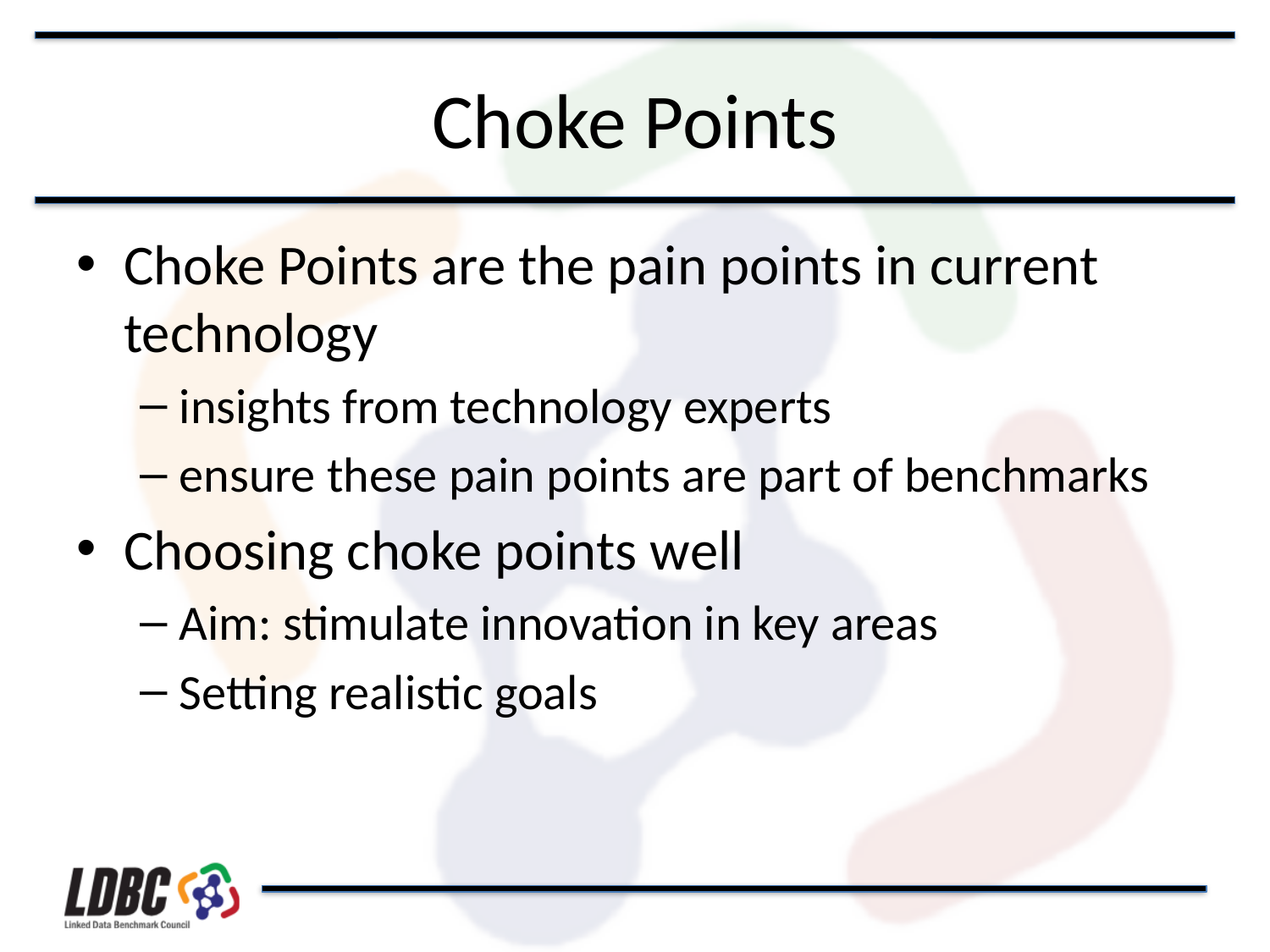

# Choke Points
Choke Points are the pain points in current technology
insights from technology experts
ensure these pain points are part of benchmarks
Choosing choke points well
Aim: stimulate innovation in key areas
Setting realistic goals